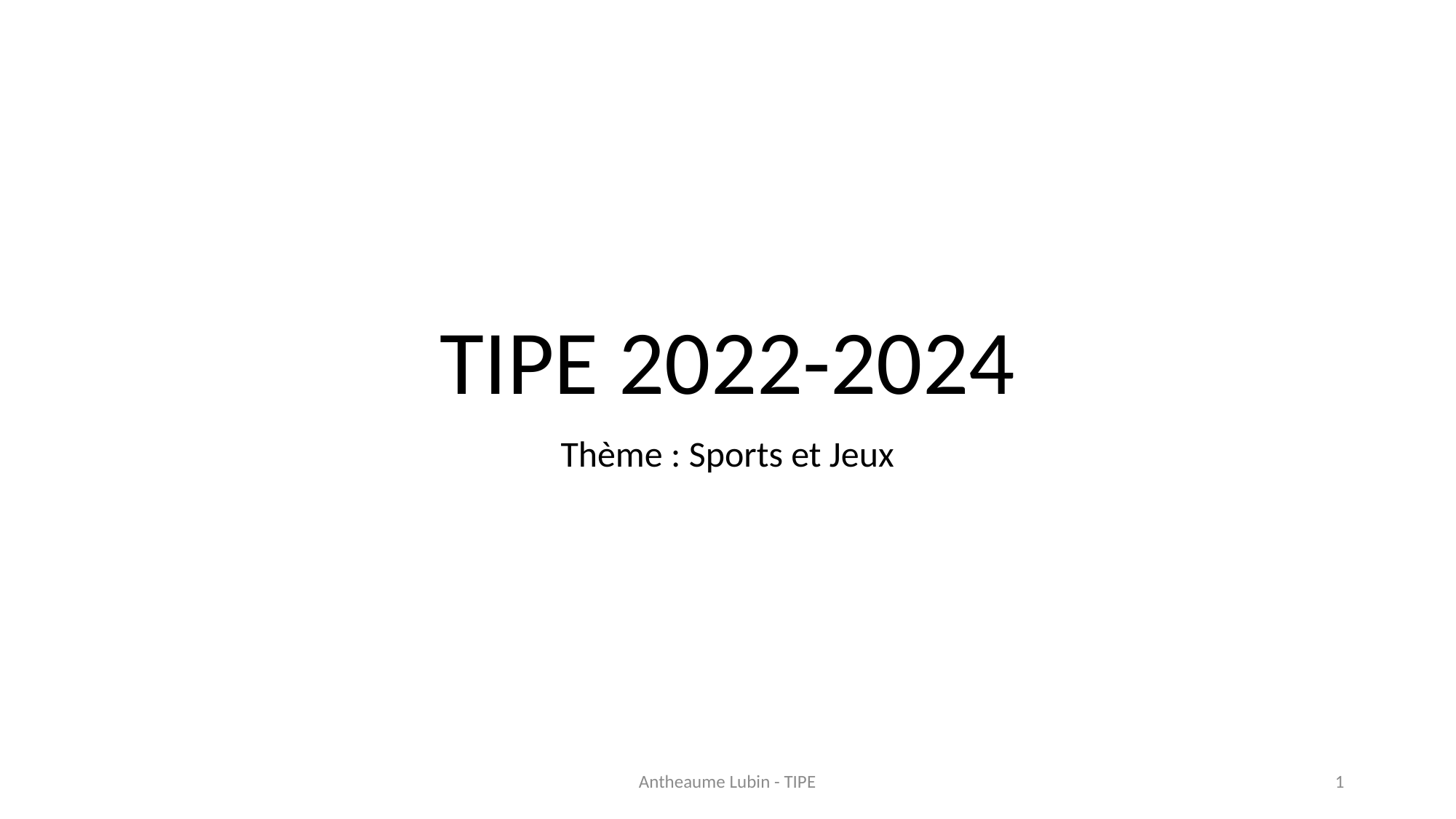

# TIPE 2022-2024
Thème : Sports et Jeux

Antheaume Lubin - TIPE
1